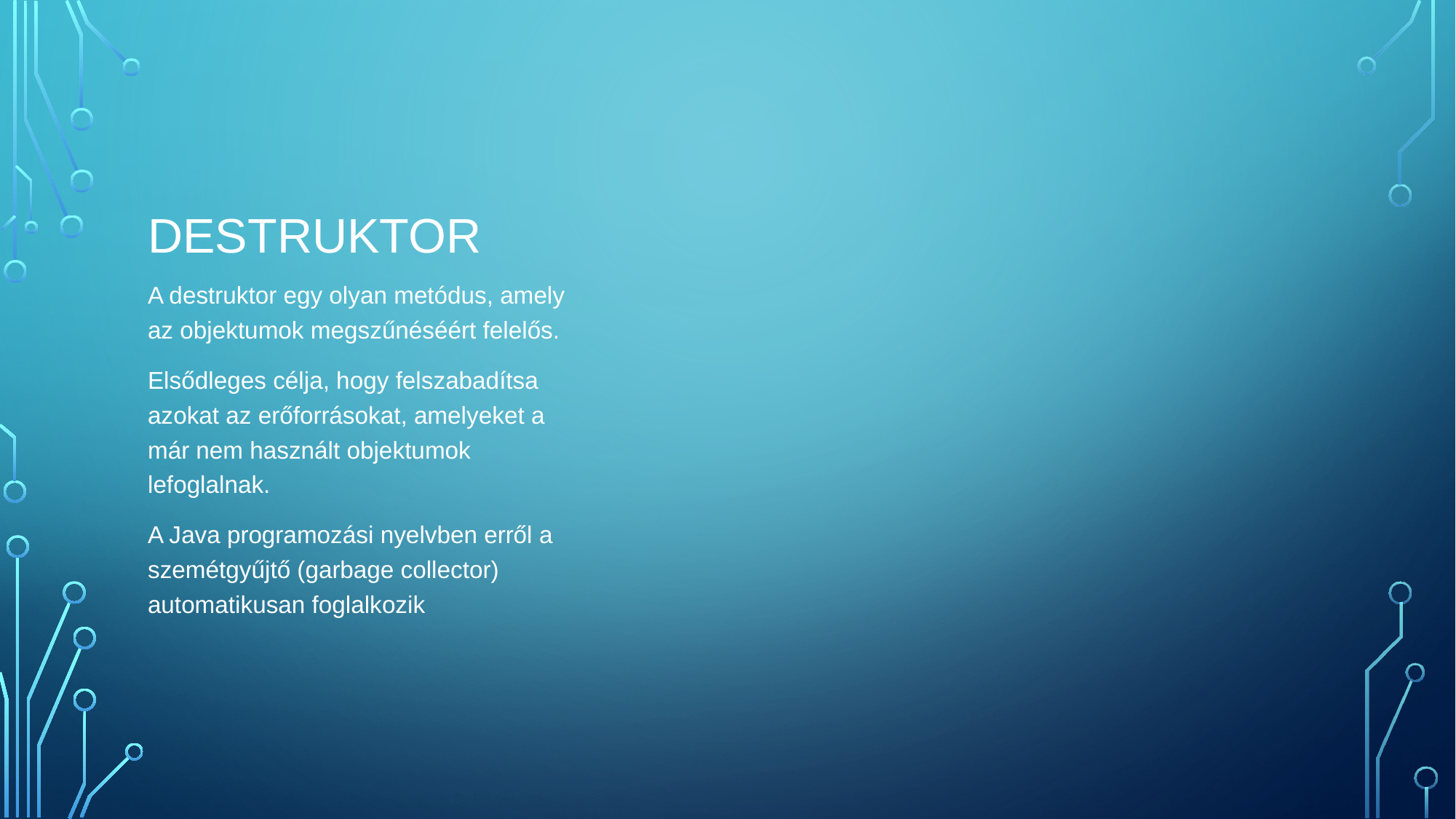

# Destruktor
A destruktor egy olyan metódus, amely az objektumok megszűnéséért felelős.
Elsődleges célja, hogy felszabadítsa azokat az erőforrásokat, amelyeket a már nem használt objektumok lefoglalnak.
A Java programozási nyelvben erről a szemétgyűjtő (garbage collector) automatikusan foglalkozik